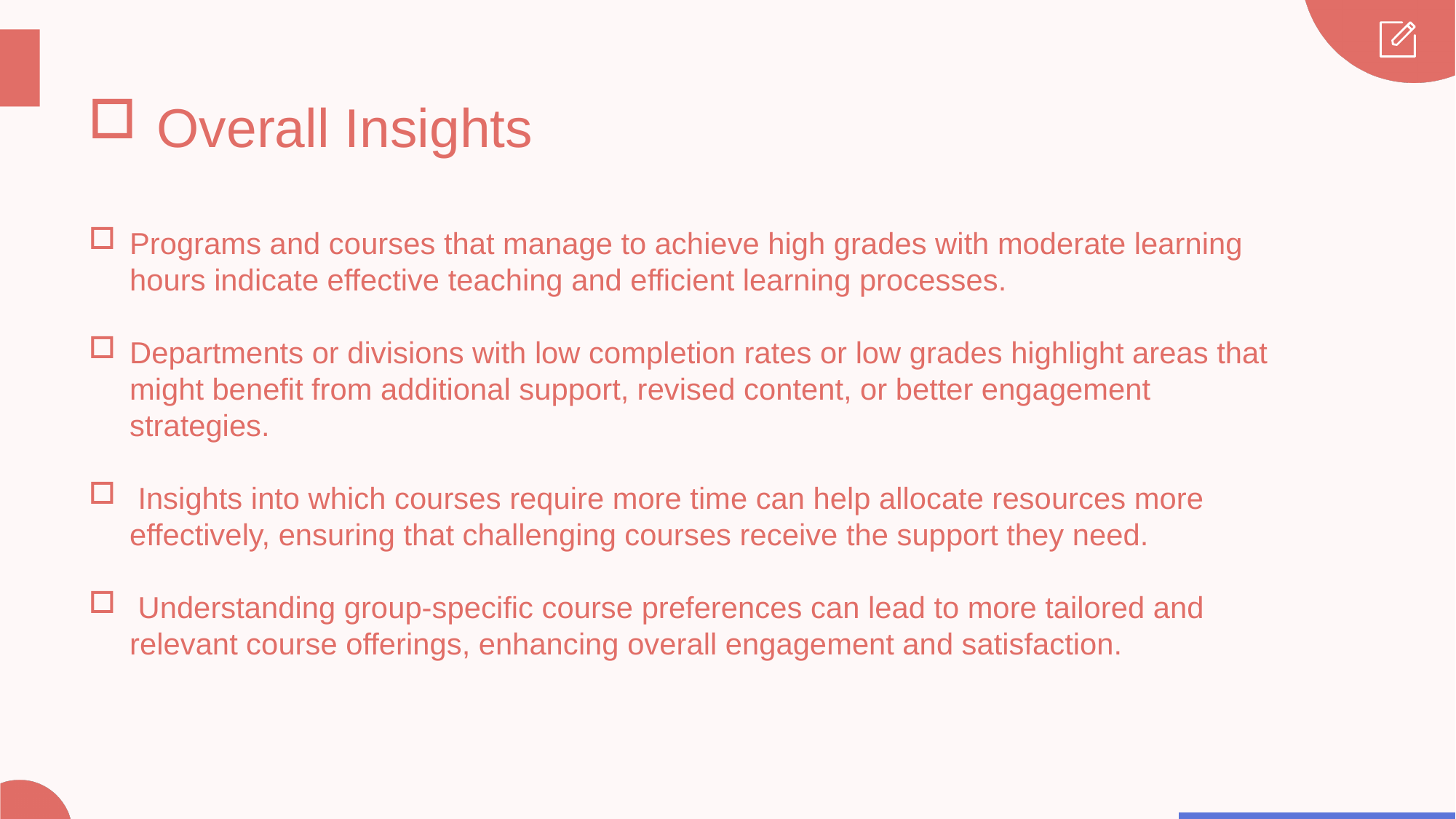

Overall Insights

Programs and courses that manage to achieve high grades with moderate learning hours indicate effective teaching and efficient learning processes.

Departments or divisions with low completion rates or low grades highlight areas that might benefit from additional support, revised content, or better engagement strategies.

 Insights into which courses require more time can help allocate resources more effectively, ensuring that challenging courses receive the support they need.

 Understanding group-specific course preferences can lead to more tailored and relevant course offerings, enhancing overall engagement and satisfaction.